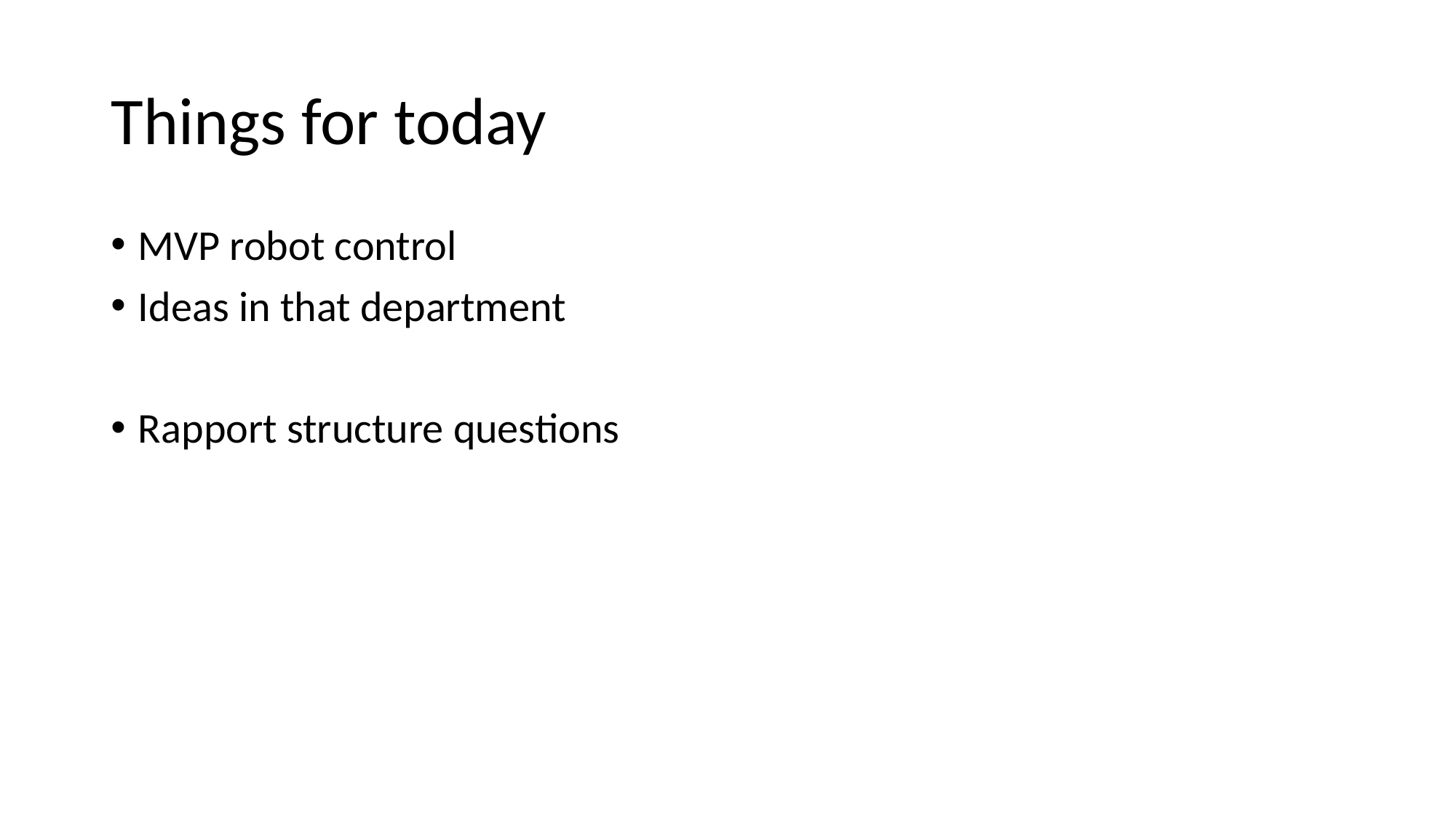

# Things for today
MVP robot control
Ideas in that department

Rapport structure questions